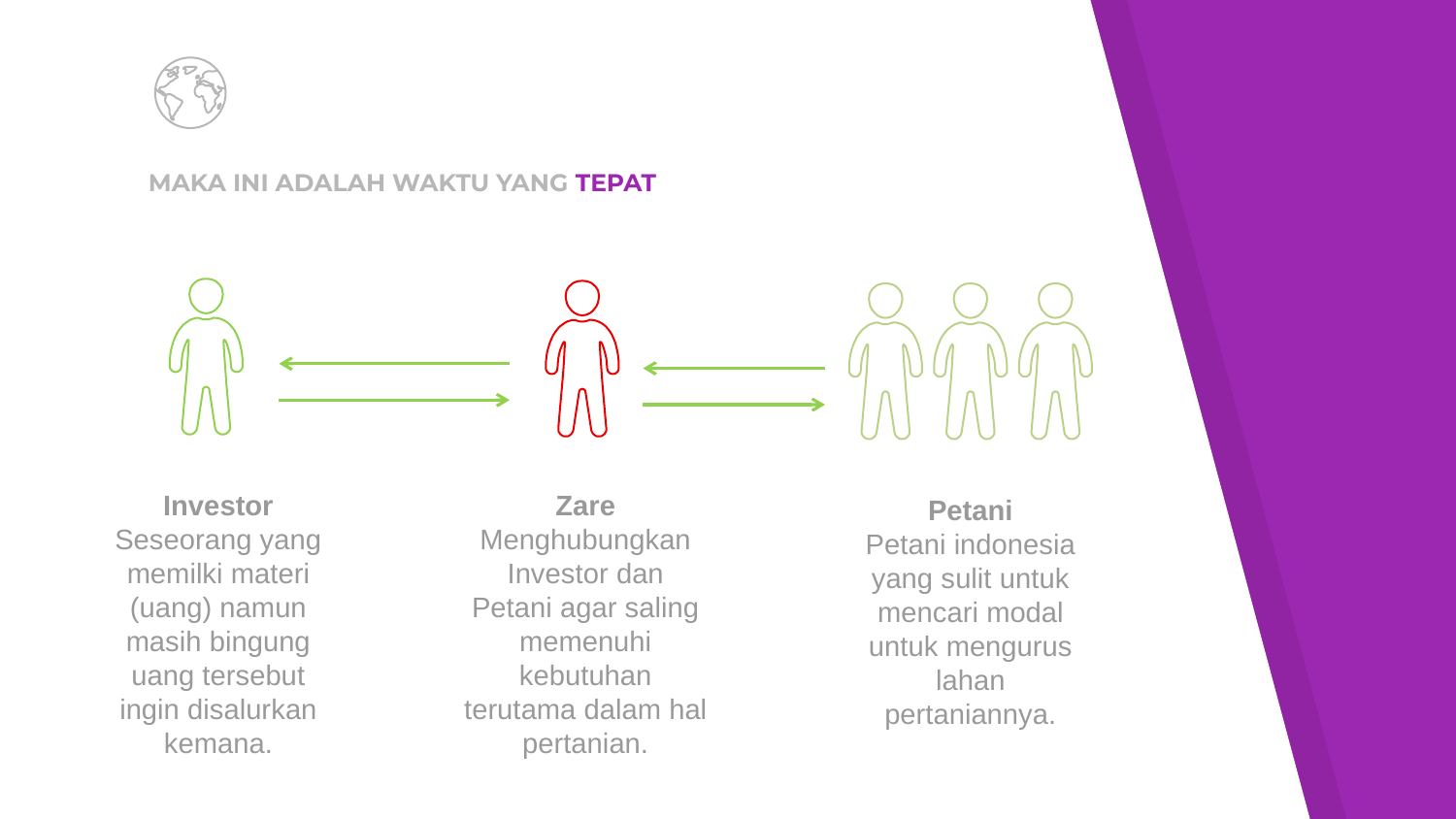

# MAKA INI ADALAH WAKTU YANG TEPAT

Investor
Seseorang yang memilki materi (uang) namun masih bingung uang tersebut ingin disalurkan kemana.
Zare
Menghubungkan Investor dan Petani agar saling memenuhi kebutuhan terutama dalam hal pertanian.
Petani
Petani indonesia yang sulit untuk mencari modal untuk mengurus lahan pertaniannya.